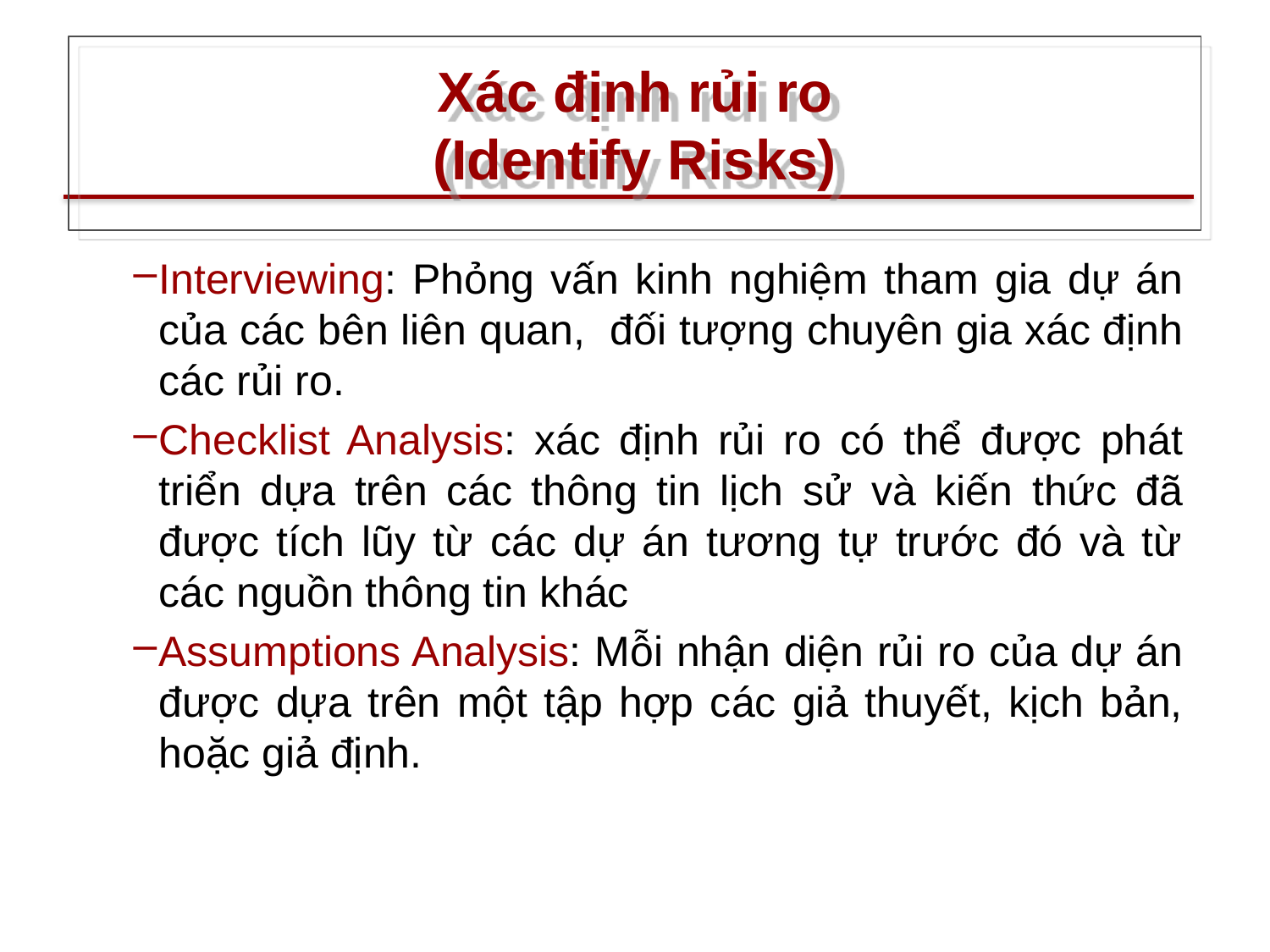

# Xác định rủi ro (Identify Risks)
Interviewing: Phỏng vấn kinh nghiệm tham gia dự án của các bên liên quan,  đối tượng chuyên gia xác định các rủi ro.
Checklist Analysis: xác định rủi ro có thể được phát triển dựa trên các thông tin lịch sử và kiến ​​thức đã được tích lũy từ các dự án tương tự trước đó và từ các nguồn thông tin khác
Assumptions Analysis: Mỗi nhận diện rủi ro của dự án được dựa trên một tập hợp các giả thuyết, kịch bản, hoặc giả định.